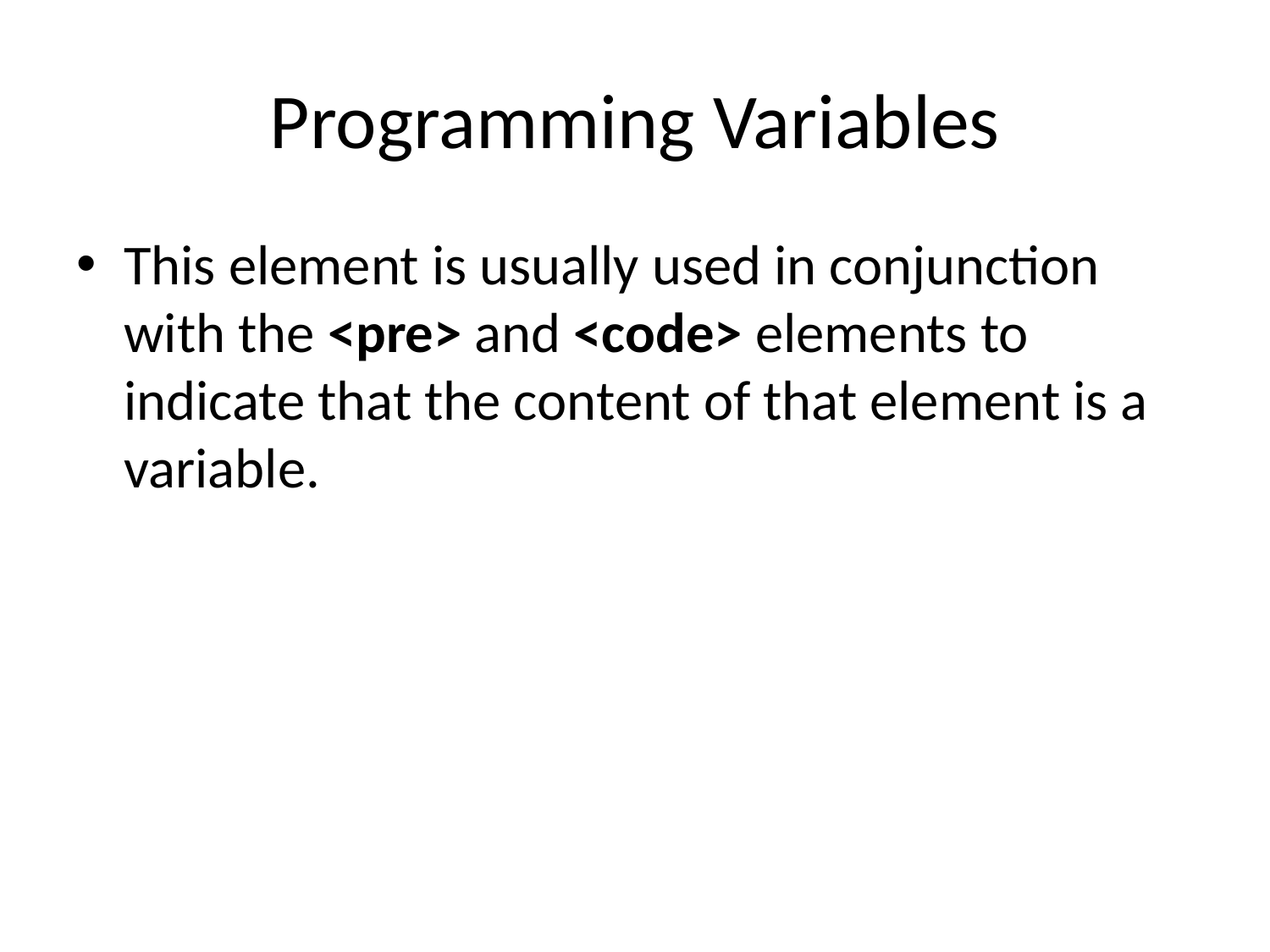

# Programming Variables
This element is usually used in conjunction with the <pre> and <code> elements to indicate that the content of that element is a variable.